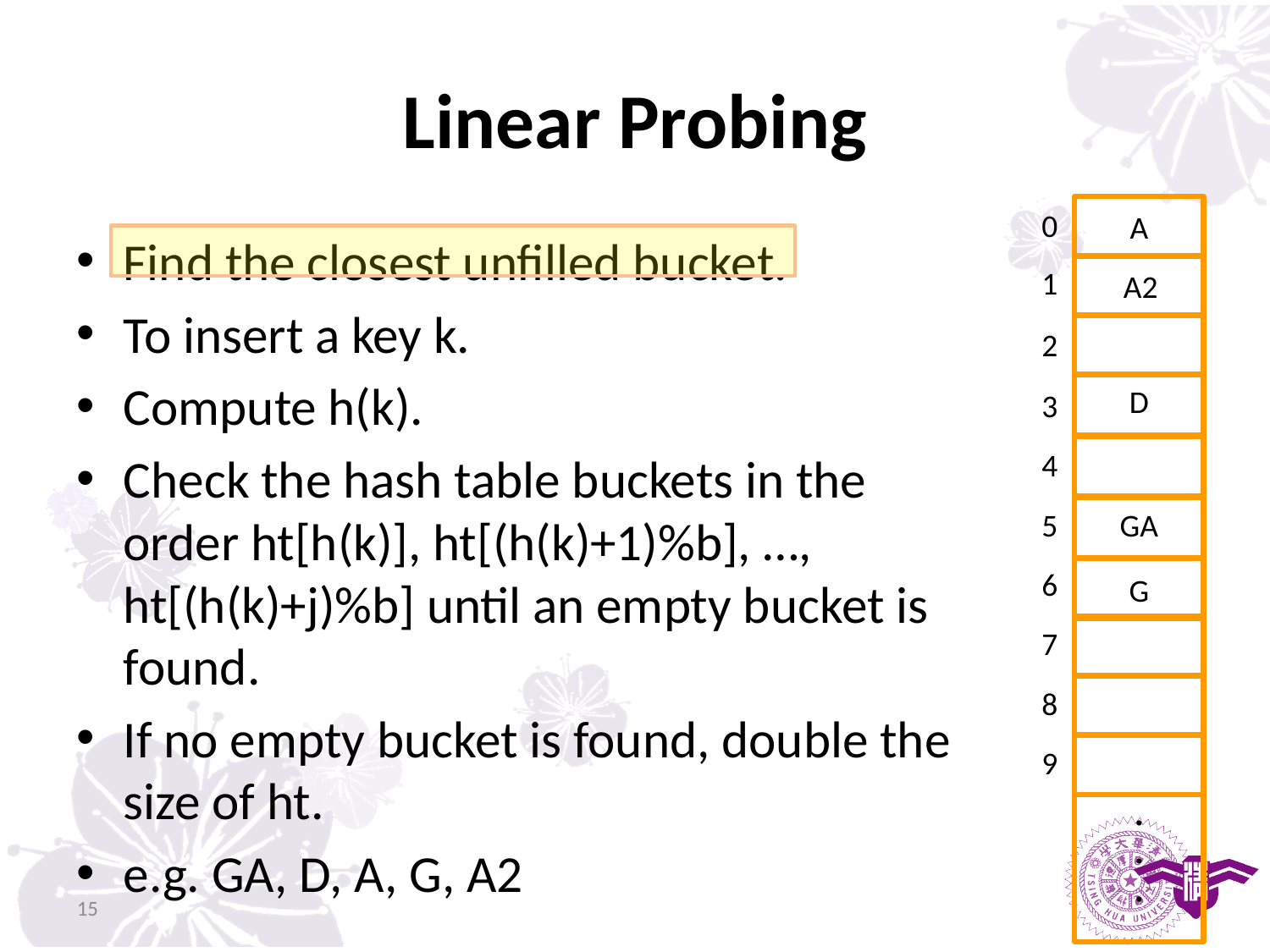

# Linear Probing
0
A

1
A2

2

D
3

4

5
GA

6
G

7

8

9

.
.
.

Find the closest unfilled bucket.
To insert a key k.
Compute h(k).
Check the hash table buckets in the order ht[h(k)], ht[(h(k)+1)%b], …, ht[(h(k)+j)%b] until an empty bucket is found.
If no empty bucket is found, double the size of ht.
e.g. GA, D, A, G, A2

15